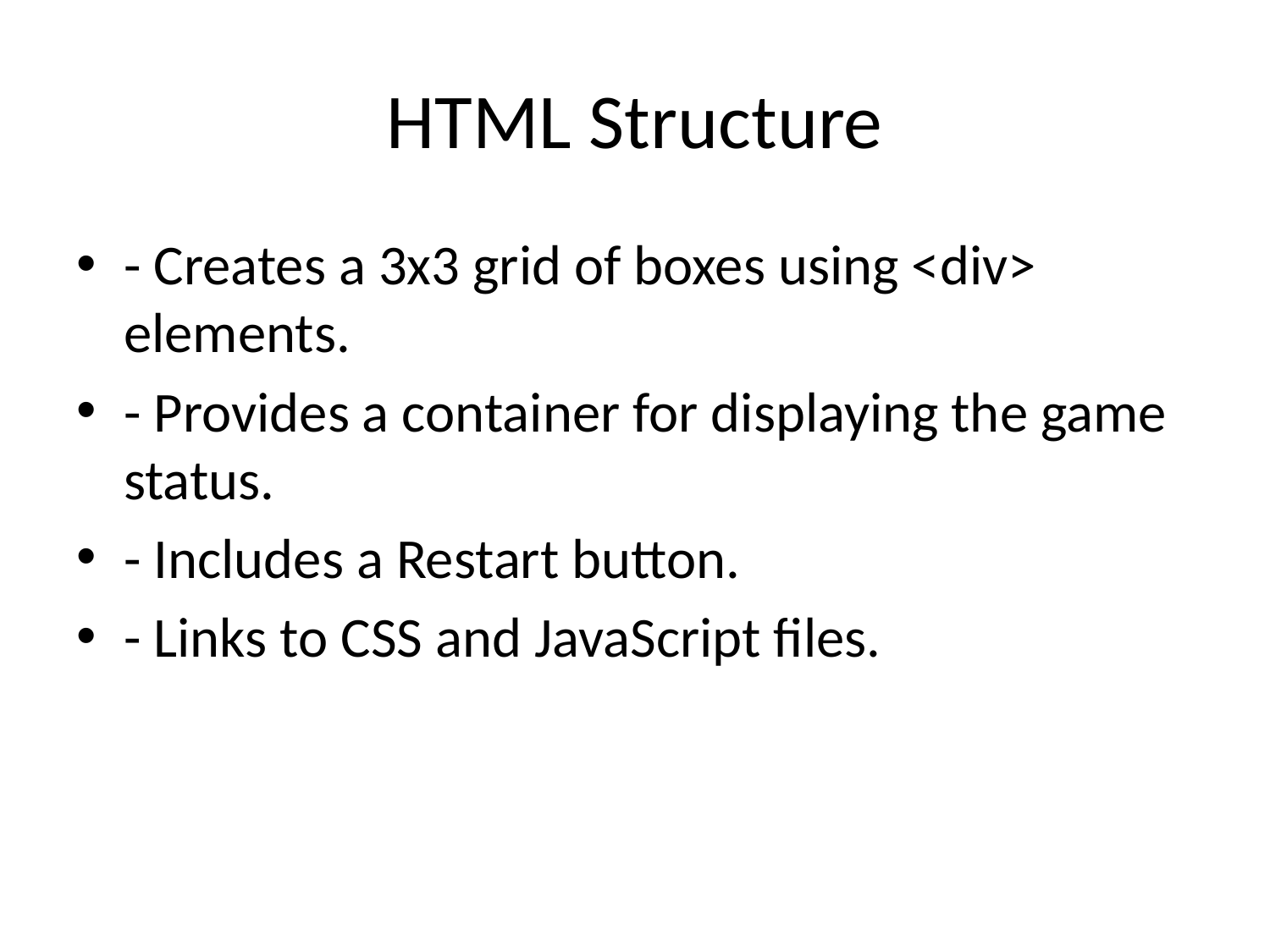

# HTML Structure
- Creates a 3x3 grid of boxes using <div> elements.
- Provides a container for displaying the game status.
- Includes a Restart button.
- Links to CSS and JavaScript files.